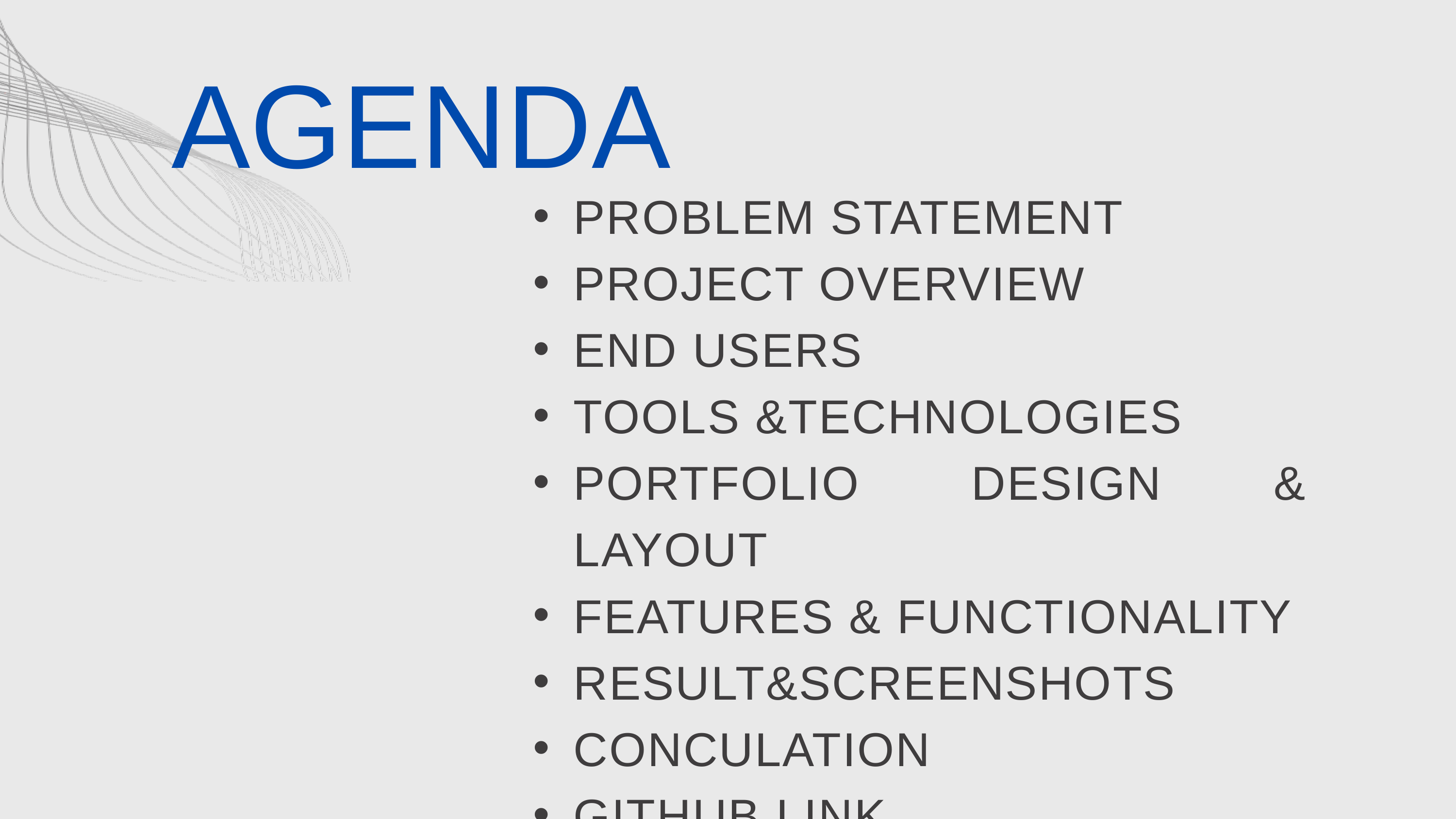

AGENDA
PROBLEM STATEMENT
PROJECT OVERVIEW
END USERS
TOOLS &TECHNOLOGIES
PORTFOLIO DESIGN & LAYOUT
FEATURES & FUNCTIONALITY
RESULT&SCREENSHOTS
CONCULATION
GITHUB LINK